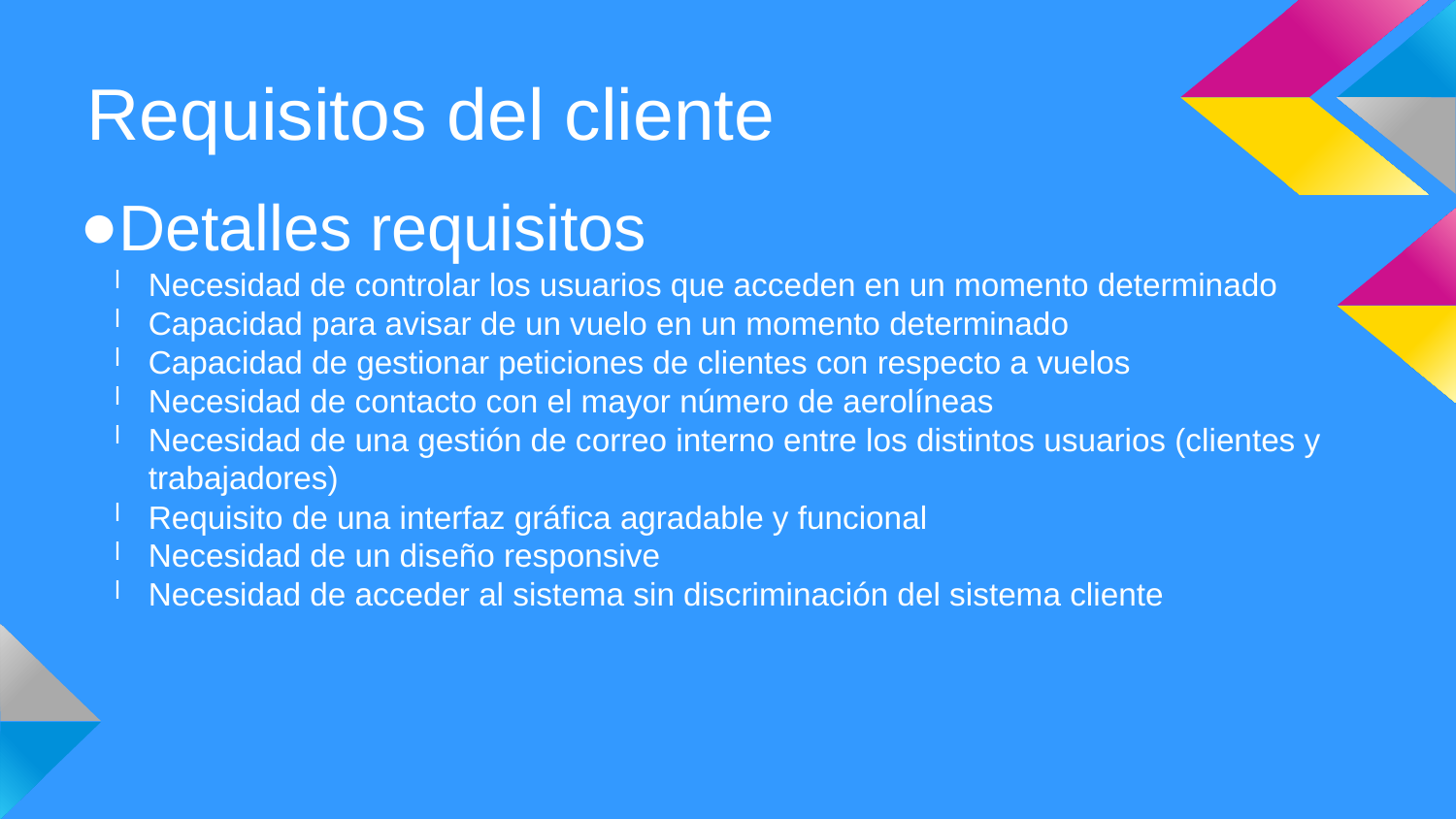

Requisitos del cliente
Detalles requisitos
Necesidad de controlar los usuarios que acceden en un momento determinado
Capacidad para avisar de un vuelo en un momento determinado
Capacidad de gestionar peticiones de clientes con respecto a vuelos
Necesidad de contacto con el mayor número de aerolíneas
Necesidad de una gestión de correo interno entre los distintos usuarios (clientes y trabajadores)
Requisito de una interfaz gráfica agradable y funcional
Necesidad de un diseño responsive
Necesidad de acceder al sistema sin discriminación del sistema cliente